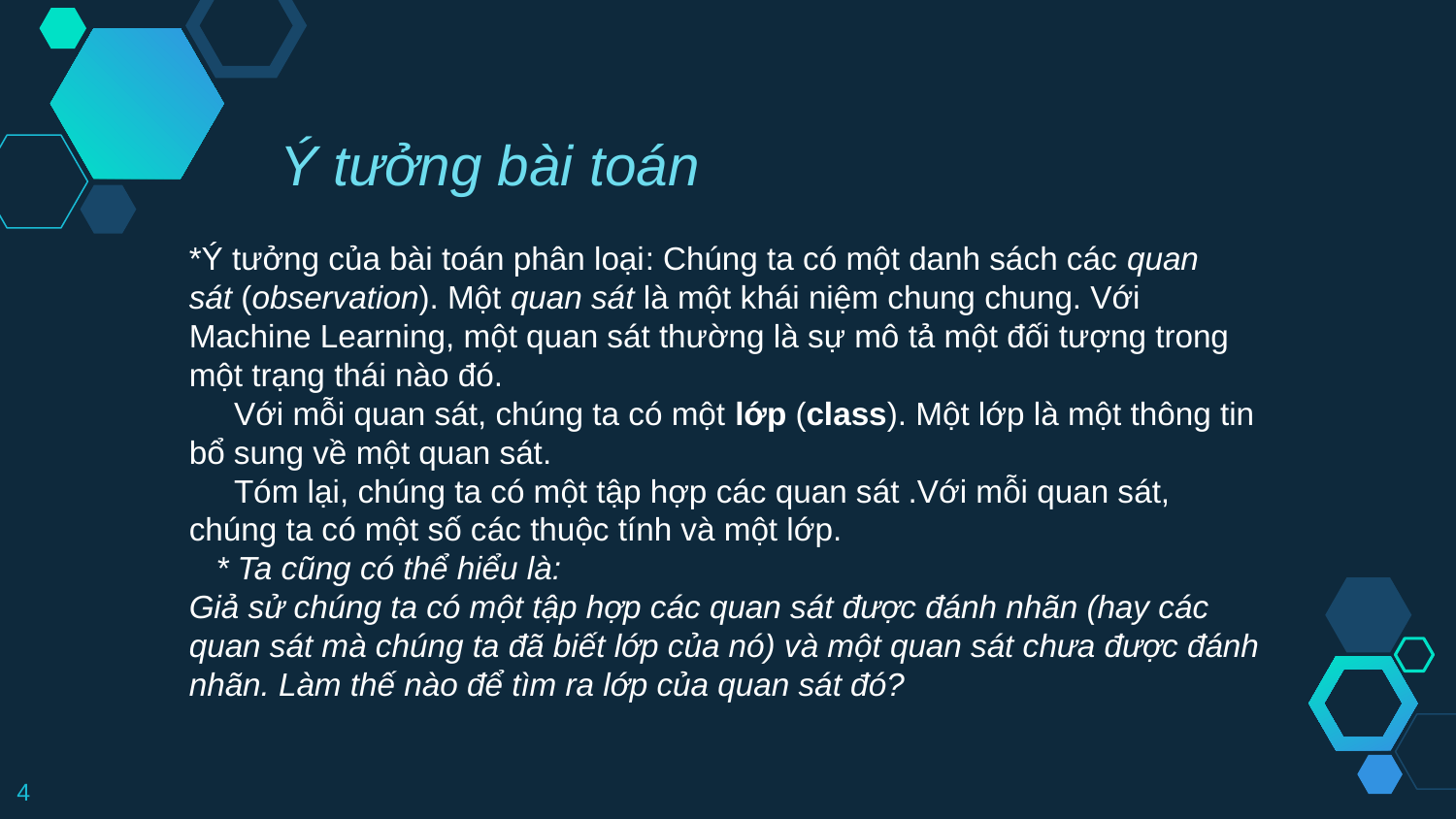

Ý tưởng bài toán
*Ý tưởng của bài toán phân loại: Chúng ta có một danh sách các quan sát (observation). Một quan sát là một khái niệm chung chung. Với Machine Learning, một quan sát thường là sự mô tả một đối tượng trong một trạng thái nào đó.
     Với mỗi quan sát, chúng ta có một lớp (class). Một lớp là một thông tin bổ sung về một quan sát.
     Tóm lại, chúng ta có một tập hợp các quan sát .Với mỗi quan sát, chúng ta có một số các thuộc tính và một lớp.
   * Ta cũng có thể hiểu là:
Giả sử chúng ta có một tập hợp các quan sát được đánh nhãn (hay các quan sát mà chúng ta đã biết lớp của nó) và một quan sát chưa được đánh nhãn. Làm thế nào để tìm ra lớp của quan sát đó?
4